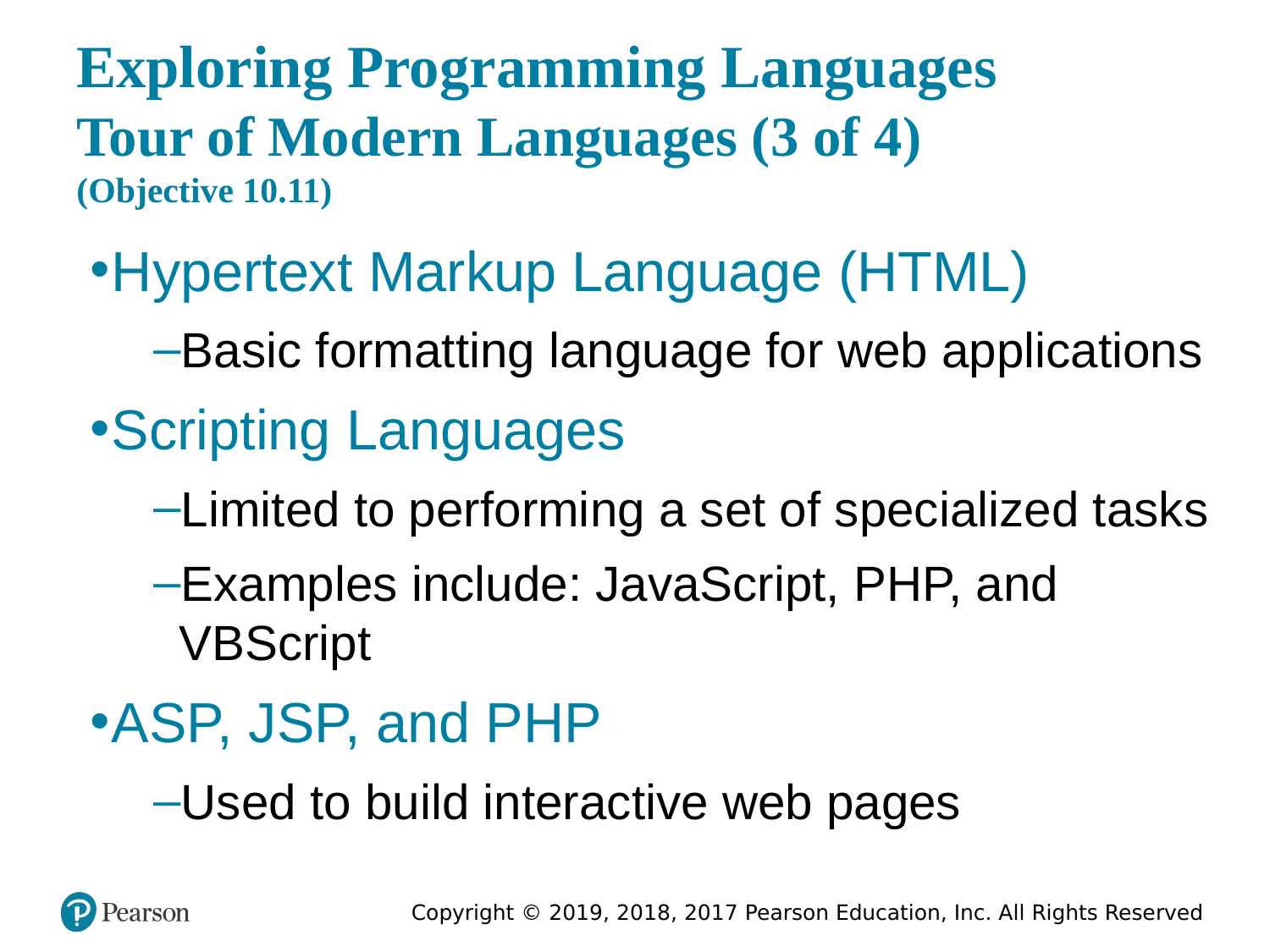

# Exploring Programming Languages Tour of Modern Languages (3 of 4) (Objective 10.11)
Hypertext Markup Language (HTML)
Basic formatting language for web applications
Scripting Languages
Limited to performing a set of specialized tasks
Examples include: JavaScript, PHP, and VBScript
ASP, JSP, and PHP
Used to build interactive web pages